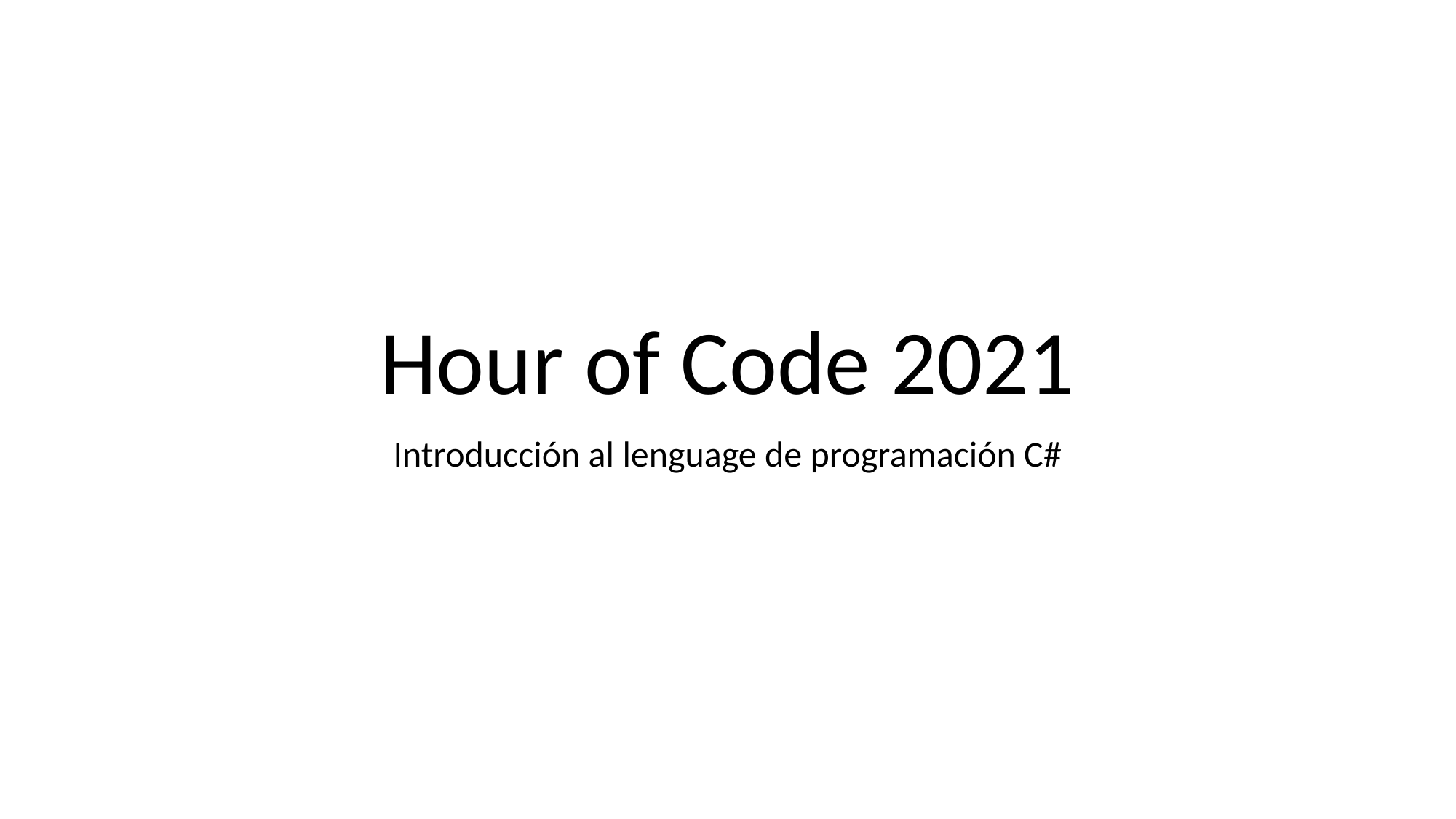

# Hour of Code 2021
Introducción al lenguage de programación C#